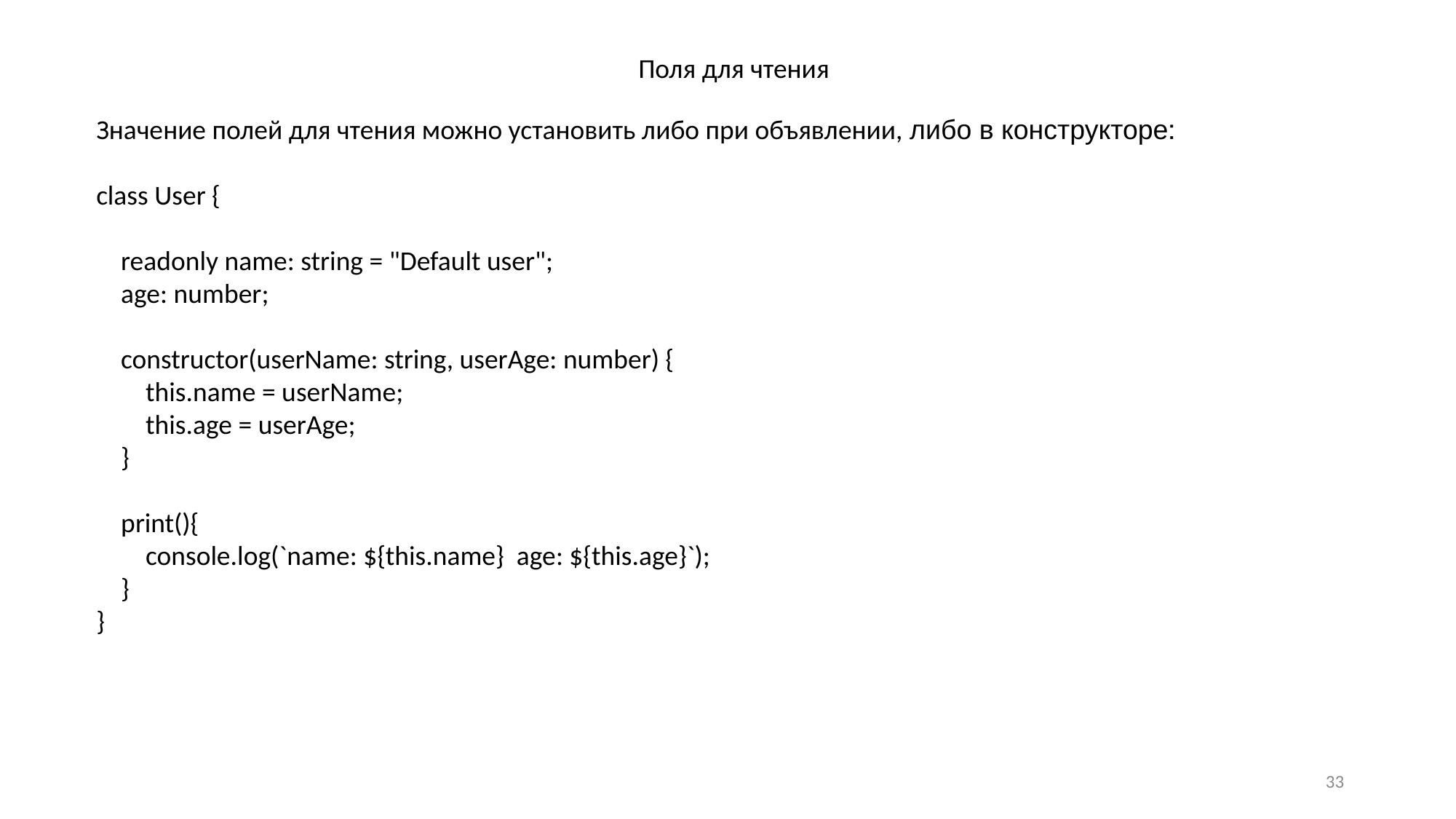

Поля для чтения
Значение полей для чтения можно установить либо при объявлении, либо в конструкторе:
class User {

    readonly name: string = "Default user";
    age: number;

    constructor(userName: string, userAge: number) {
        this.name = userName;
        this.age = userAge;
    }

    print(){
        console.log(`name: ${this.name}  age: ${this.age}`);
    }
}
33